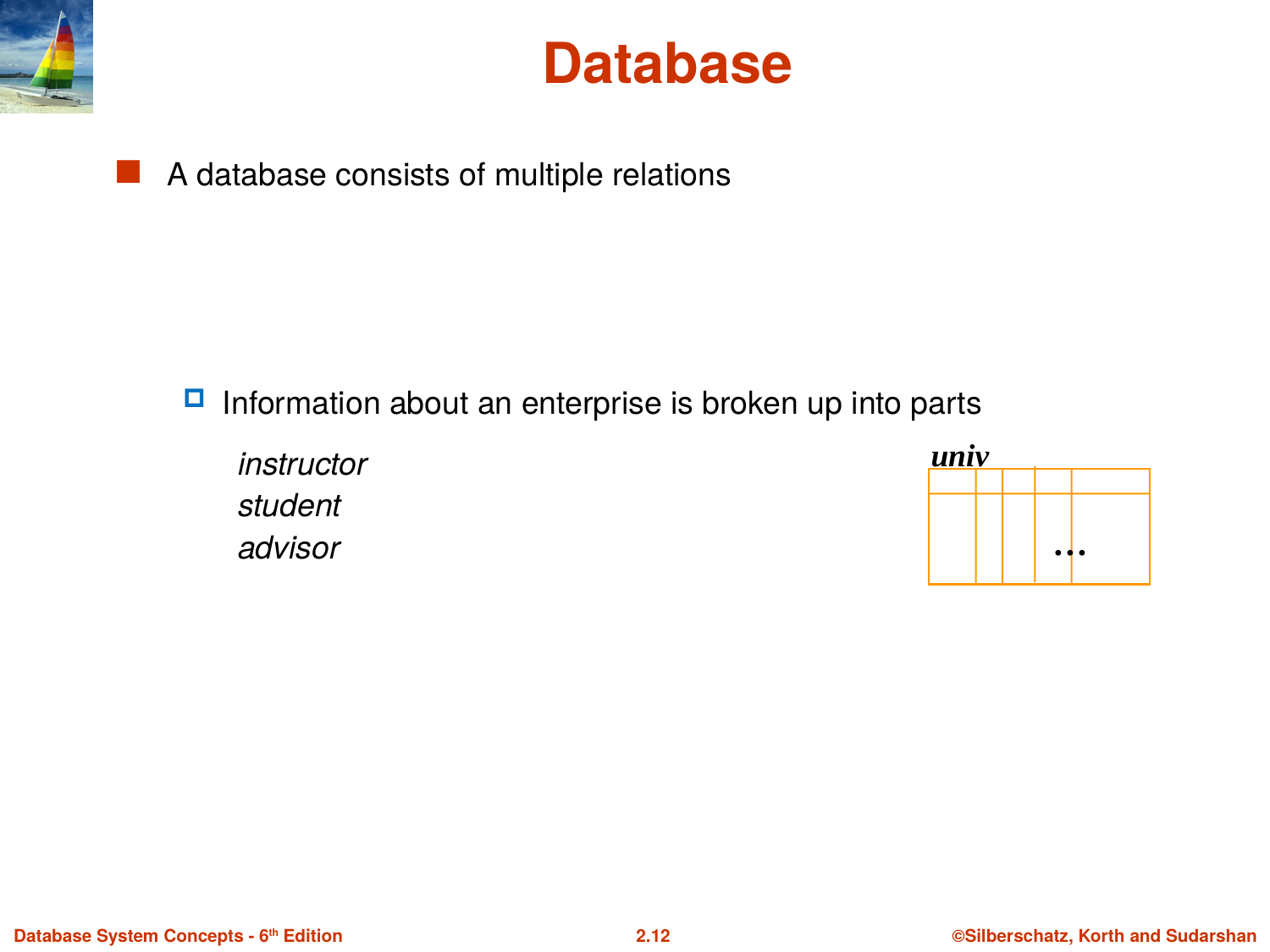

# Database
A database consists of multiple relations

Information about an enterprise is broken up into parts
	        instructor
        student
        advisor
univ

…